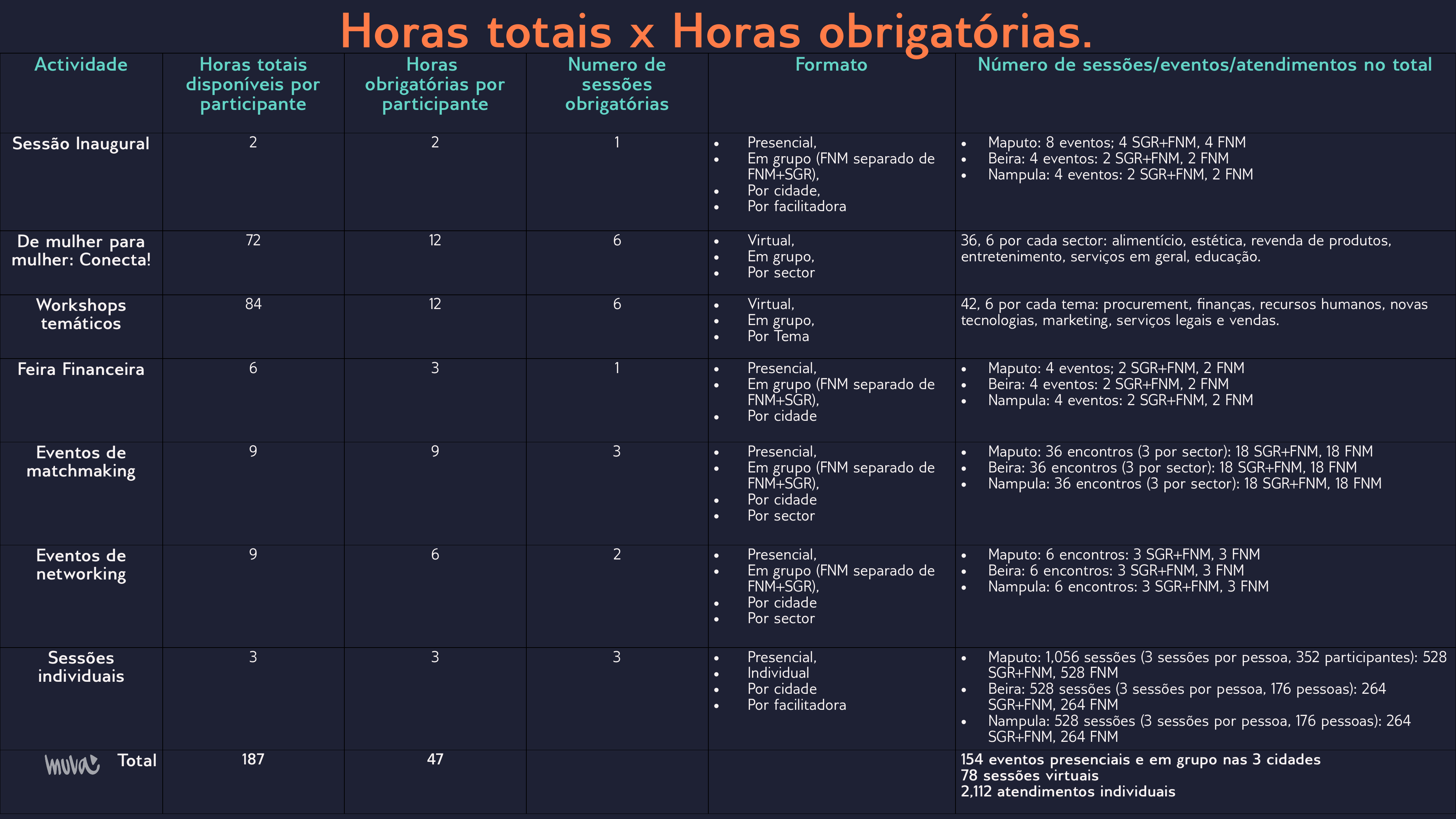

# Horas totais x Horas obrigatórias.
| Actividade | Horas totais disponíveis por participante | Horas obrigatórias por participante | Numero de sessões obrigatórias | Formato | Número de sessões/eventos/atendimentos no total |
| --- | --- | --- | --- | --- | --- |
| Sessão Inaugural | 2 | 2 | 1 | Presencial, Em grupo (FNM separado de FNM+SGR), Por cidade, Por facilitadora | Maputo: 8 eventos; 4 SGR+FNM, 4 FNM Beira: 4 eventos: 2 SGR+FNM, 2 FNM Nampula: 4 eventos: 2 SGR+FNM, 2 FNM |
| De mulher para mulher: Conecta! | 72 | 12 | 6 | Virtual, Em grupo, Por sector | 36, 6 por cada sector: alimentício, estética, revenda de produtos, entretenimento, serviços em geral, educação. |
| Workshops temáticos | 84 | 12 | 6 | Virtual, Em grupo, Por Tema | 42, 6 por cada tema: procurement, finanças, recursos humanos, novas tecnologias, marketing, serviços legais e vendas. |
| Feira Financeira | 6 | 3 | 1 | Presencial, Em grupo (FNM separado de FNM+SGR), Por cidade | Maputo: 4 eventos; 2 SGR+FNM, 2 FNM Beira: 4 eventos: 2 SGR+FNM, 2 FNM Nampula: 4 eventos: 2 SGR+FNM, 2 FNM |
| Eventos de matchmaking | 9 | 9 | 3 | Presencial, Em grupo (FNM separado de FNM+SGR), Por cidade Por sector | Maputo: 36 encontros (3 por sector): 18 SGR+FNM, 18 FNM Beira: 36 encontros (3 por sector): 18 SGR+FNM, 18 FNM Nampula: 36 encontros (3 por sector): 18 SGR+FNM, 18 FNM |
| Eventos de networking | 9 | 6 | 2 | Presencial, Em grupo (FNM separado de FNM+SGR), Por cidade Por sector | Maputo: 6 encontros: 3 SGR+FNM, 3 FNM Beira: 6 encontros: 3 SGR+FNM, 3 FNM Nampula: 6 encontros: 3 SGR+FNM, 3 FNM |
| Sessões individuais | 3 | 3 | 3 | Presencial, Individual Por cidade Por facilitadora | Maputo: 1,056 sessões (3 sessões por pessoa, 352 participantes): 528 SGR+FNM, 528 FNM Beira: 528 sessões (3 sessões por pessoa, 176 pessoas): 264 SGR+FNM, 264 FNM Nampula: 528 sessões (3 sessões por pessoa, 176 pessoas): 264 SGR+FNM, 264 FNM |
| Total | 187 | 47 |  |  | 154 eventos presenciais e em grupo nas 3 cidades 78 sessões virtuais 2,112 atendimentos individuais |